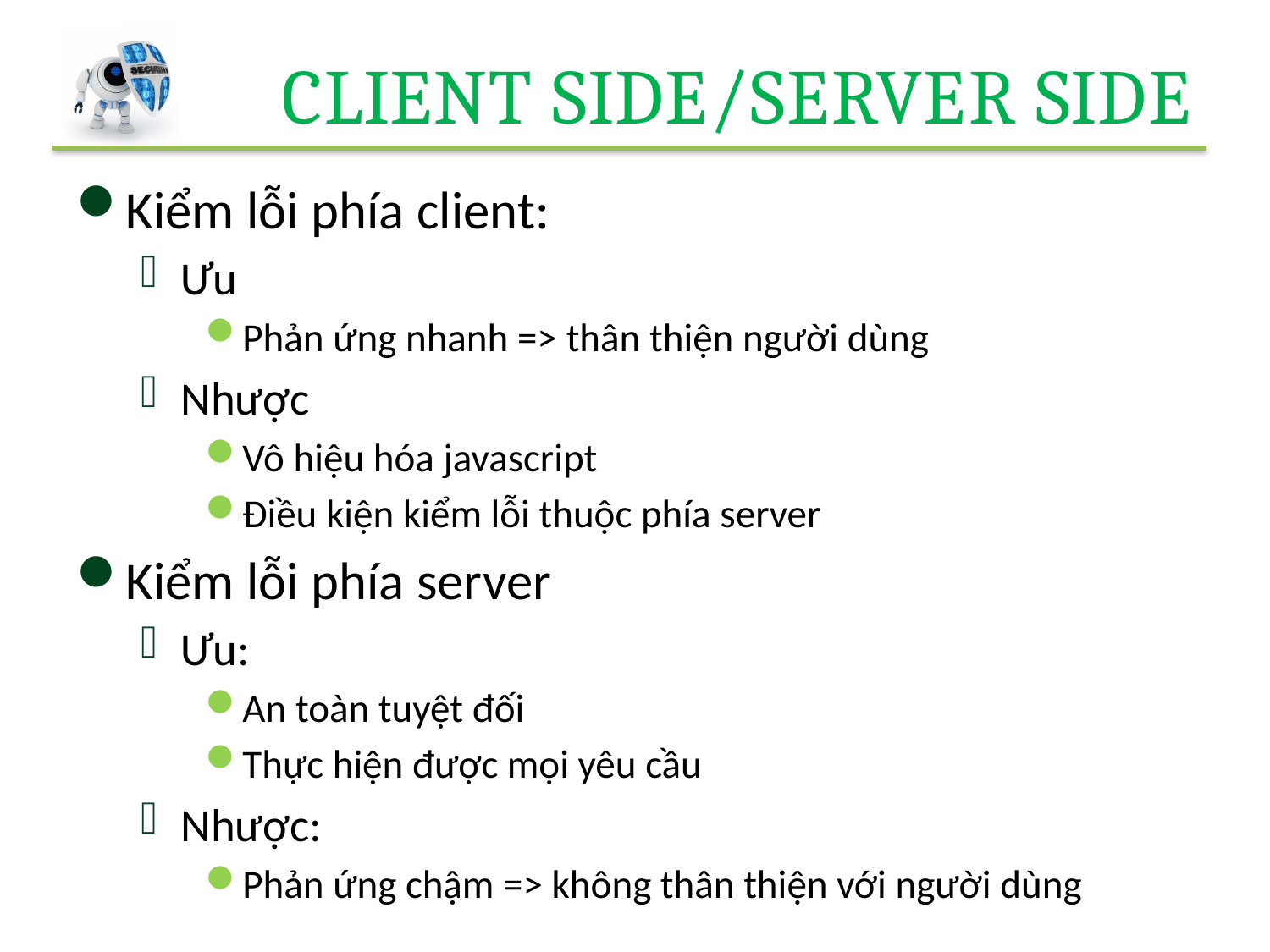

# Client Side/Server Side
Kiểm lỗi phía client:
Ưu
Phản ứng nhanh => thân thiện người dùng
Nhược
Vô hiệu hóa javascript
Điều kiện kiểm lỗi thuộc phía server
Kiểm lỗi phía server
Ưu:
An toàn tuyệt đối
Thực hiện được mọi yêu cầu
Nhược:
Phản ứng chậm => không thân thiện với người dùng